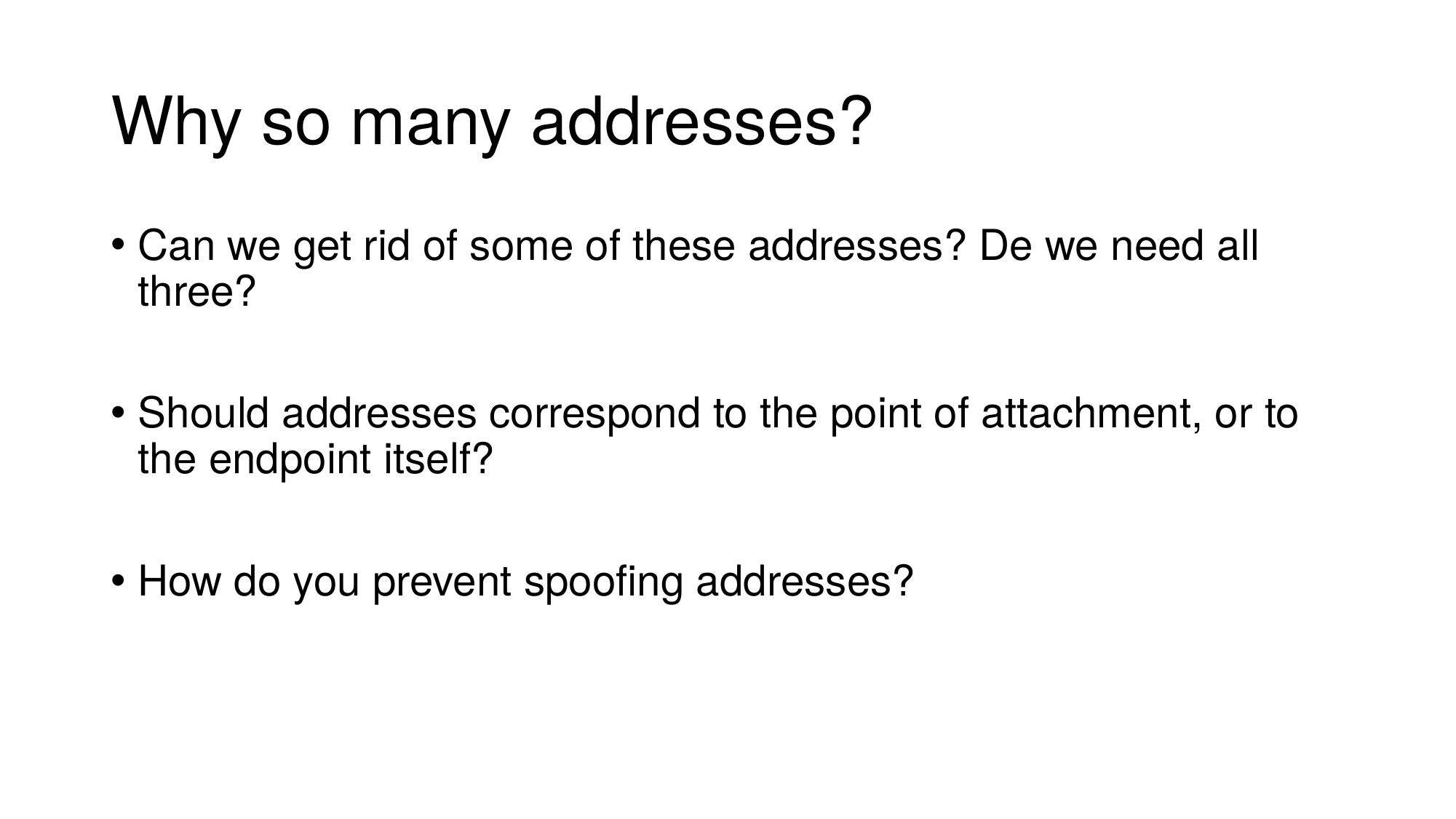

# Why so many addresses?
Can we get rid of some of these addresses? De we need all three?

Should addresses correspond to the point of attachment, or to the endpoint itself?

How do you prevent spoofing addresses?